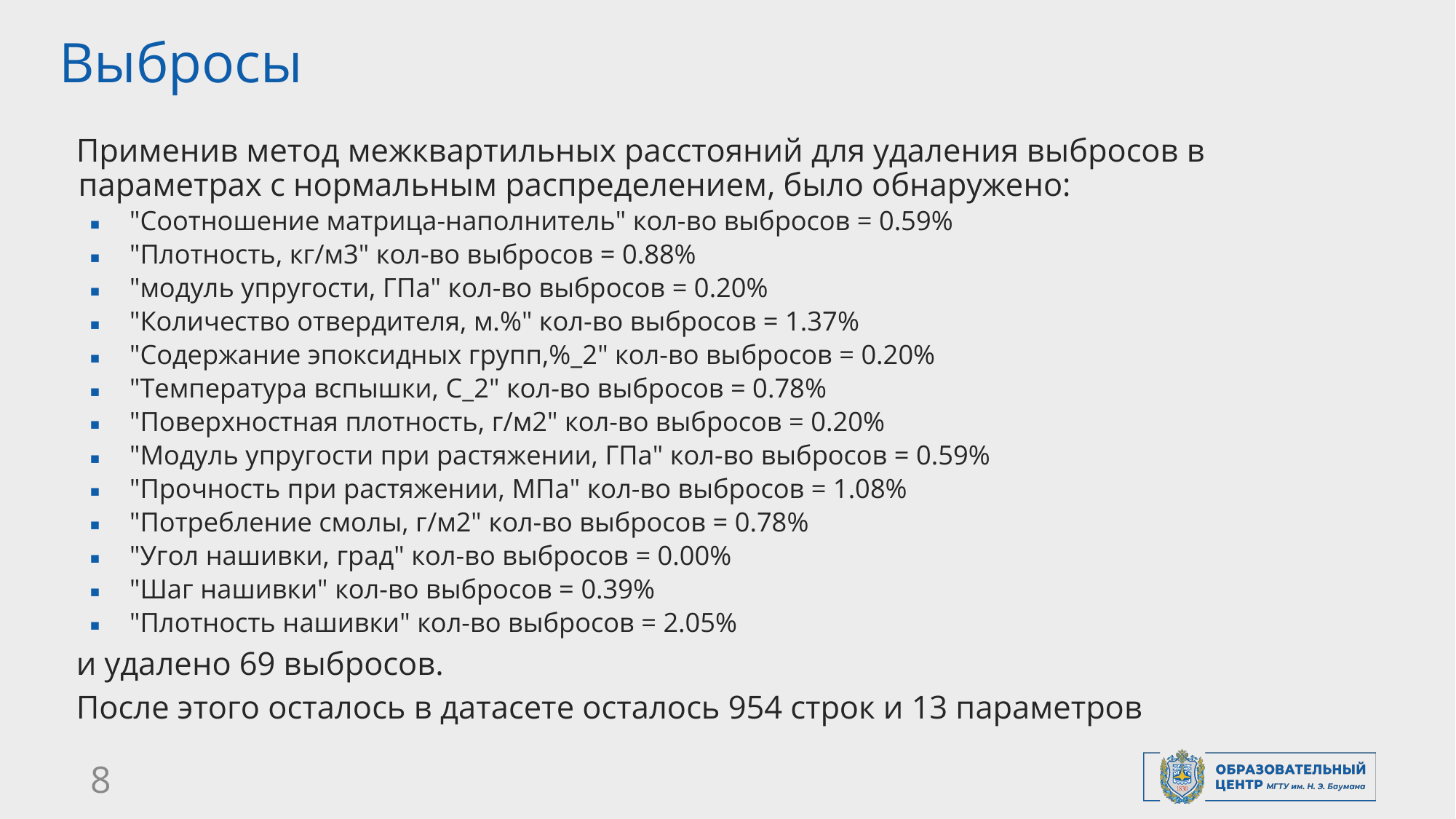

# Выбросы
Применив метод межквартильных расстояний для удаления выбросов в параметрах с нормальным распределением, было обнаружено:
"Соотношение матрица-наполнитель" кол-во выбросов = 0.59%
"Плотность, кг/м3" кол-во выбросов = 0.88%
"модуль упругости, ГПа" кол-во выбросов = 0.20%
"Количество отвердителя, м.%" кол-во выбросов = 1.37%
"Содержание эпоксидных групп,%_2" кол-во выбросов = 0.20%
"Температура вспышки, С_2" кол-во выбросов = 0.78%
"Поверхностная плотность, г/м2" кол-во выбросов = 0.20%
"Модуль упругости при растяжении, ГПа" кол-во выбросов = 0.59%
"Прочность при растяжении, МПа" кол-во выбросов = 1.08%
"Потребление смолы, г/м2" кол-во выбросов = 0.78%
"Угол нашивки, град" кол-во выбросов = 0.00%
"Шаг нашивки" кол-во выбросов = 0.39%
"Плотность нашивки" кол-во выбросов = 2.05%
и удалено 69 выбросов.
После этого осталось в датасете осталось 954 строк и 13 параметров
8